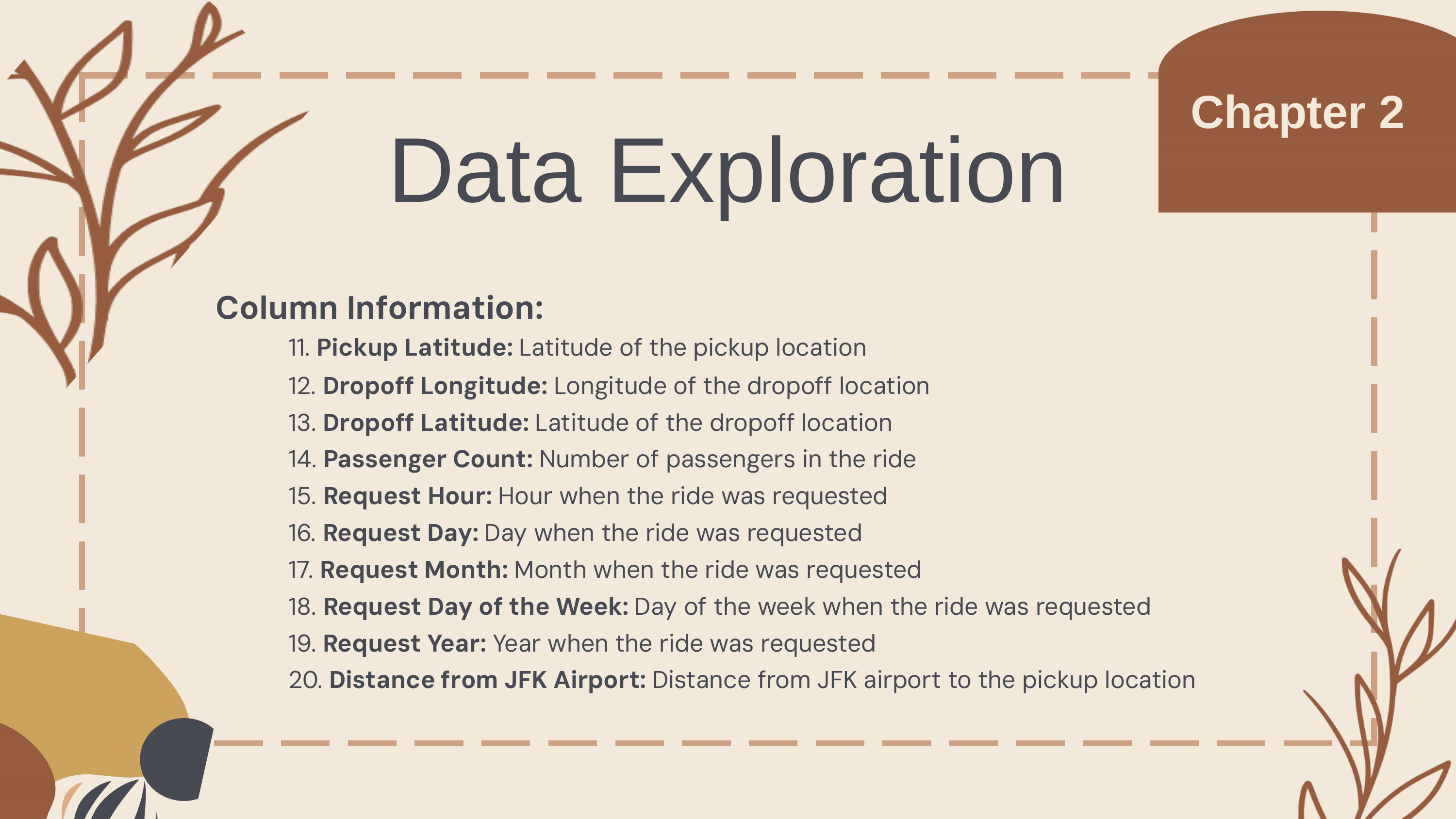

Chapter 2
Data Exploration
Column Information:
	11. Pickup Latitude: Latitude of the pickup location
	12. Dropoff Longitude: Longitude of the dropoff location
	13. Dropoff Latitude: Latitude of the dropoff location
14. Passenger Count: Number of passengers in the ride
15. Request Hour: Hour when the ride was requested
16. Request Day: Day when the ride was requested
17. Request Month: Month when the ride was requested
18. Request Day of the Week: Day of the week when the ride was requested
19. Request Year: Year when the ride was requested
20. Distance from JFK Airport: Distance from JFK airport to the pickup location